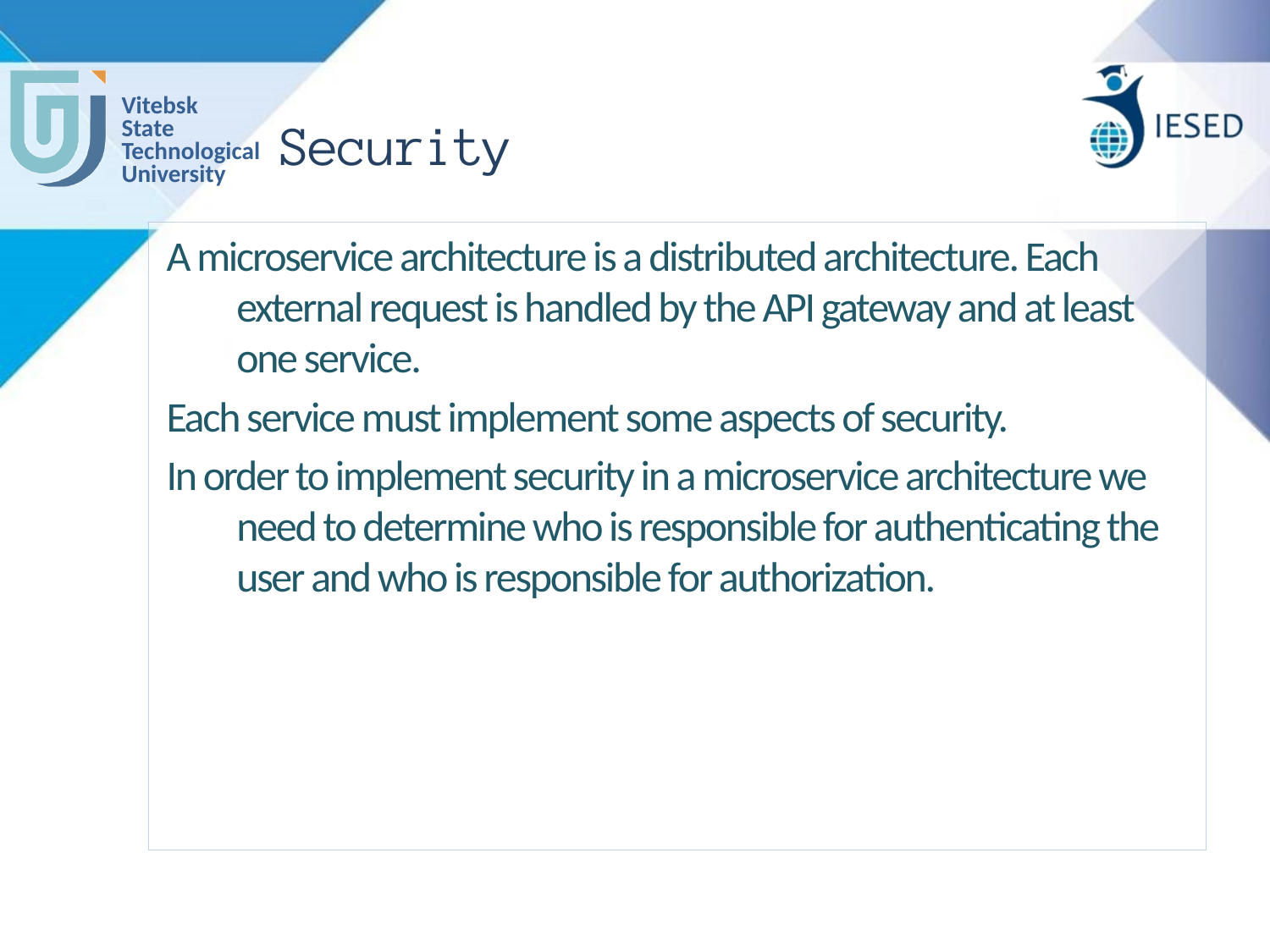

# Security
A microservice architecture is a distributed architecture. Each external request is handled by the API gateway and at least one service.
Each service must implement some aspects of security.
In order to implement security in a microservice architecture we need to determine who is responsible for authenticating the user and who is responsible for authorization.